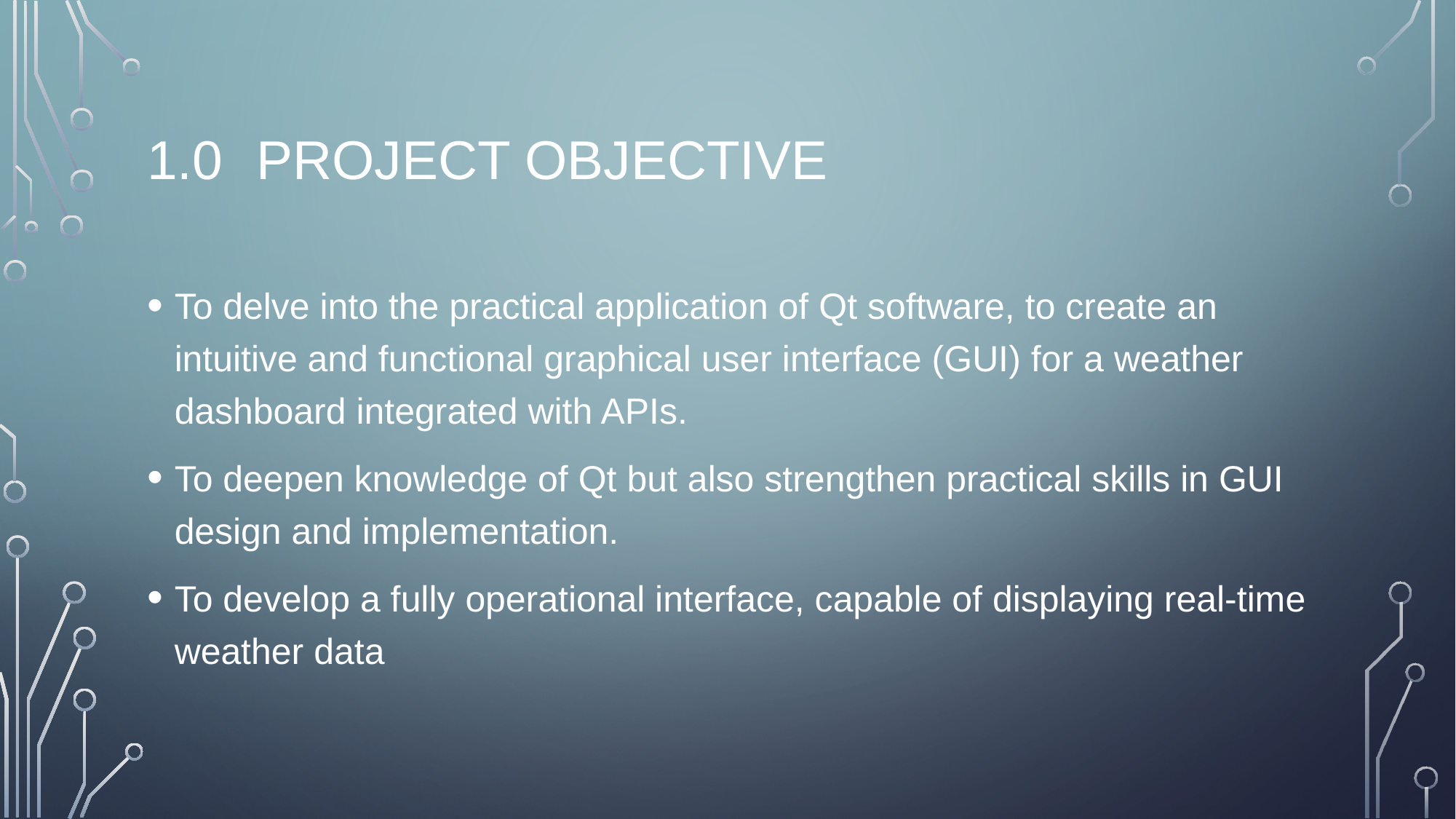

# 1.0	Project Objective
To delve into the practical application of Qt software, to create an intuitive and functional graphical user interface (GUI) for a weather dashboard integrated with APIs.
To deepen knowledge of Qt but also strengthen practical skills in GUI design and implementation.
To develop a fully operational interface, capable of displaying real-time weather data